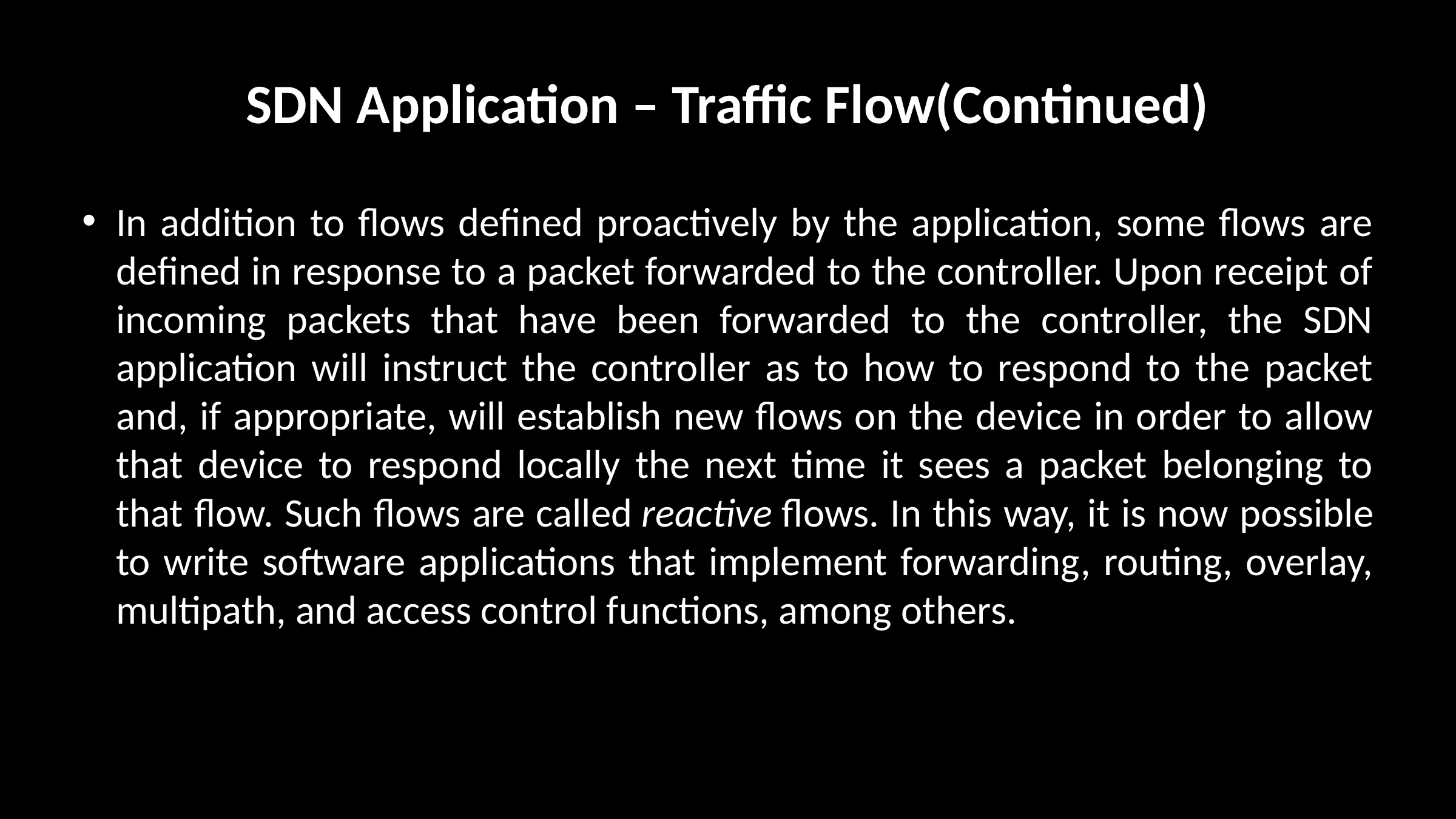

# SDN Application – Traffic Flow(Continued)
In addition to flows defined proactively by the application, some flows are defined in response to a packet forwarded to the controller. Upon receipt of incoming packets that have been forwarded to the controller, the SDN application will instruct the controller as to how to respond to the packet and, if appropriate, will establish new flows on the device in order to allow that device to respond locally the next time it sees a packet belonging to that flow. Such flows are called reactive flows. In this way, it is now possible to write software applications that implement forwarding, routing, overlay, multipath, and access control functions, among others.